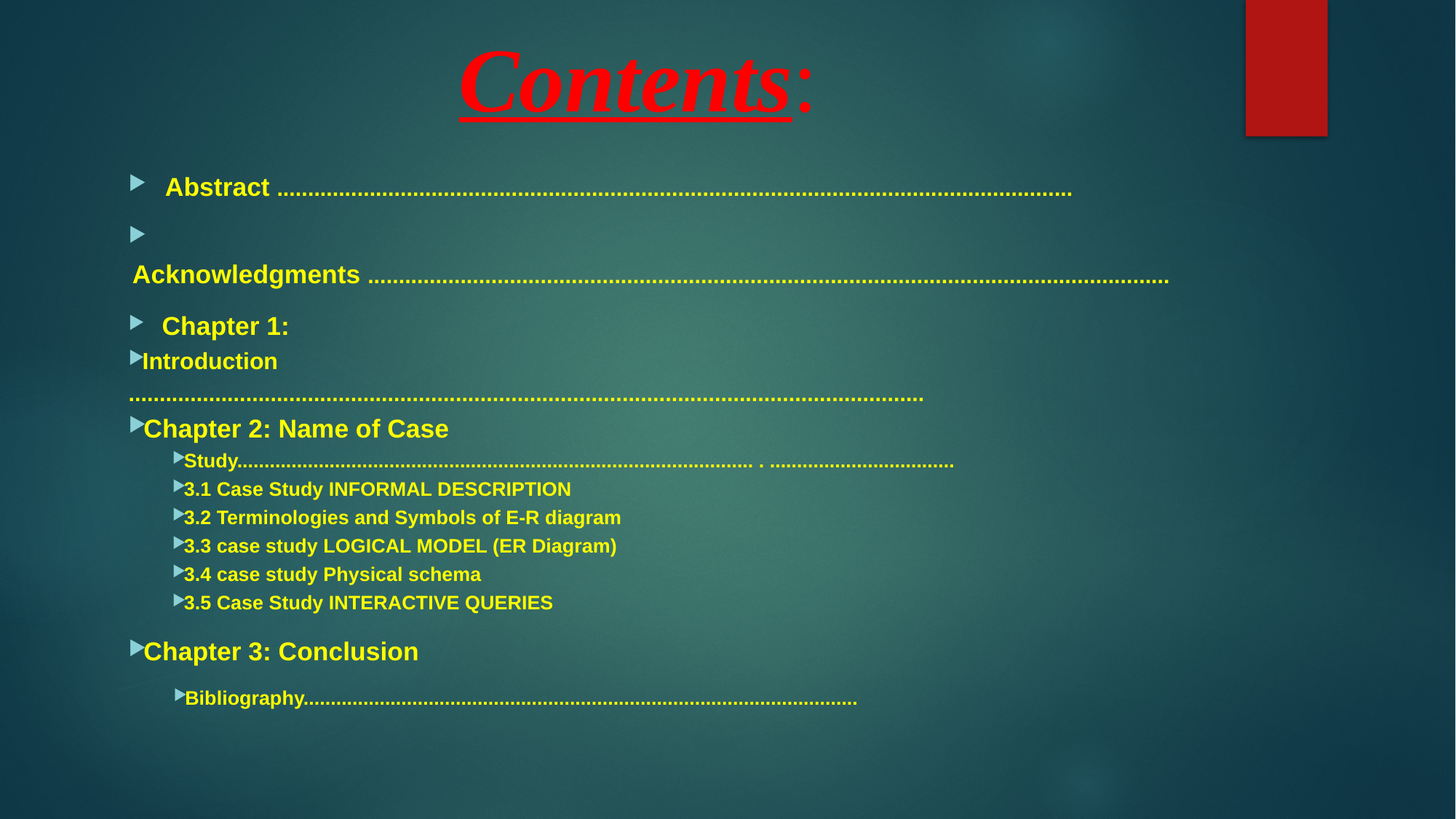

# Contents:
   Abstract .................................................................................................................................
   Acknowledgments ..................................................................................................................................
   Chapter 1:
Introduction
.................................................................................................................................
Chapter 2: Name of Case
Study............................................................................................... . ..................................
3.1 Case Study INFORMAL DESCRIPTION
3.2 Terminologies and Symbols of E-R diagram
3.3 case study LOGICAL MODEL (ER Diagram)
3.4 case study Physical schema
3.5 Case Study INTERACTIVE QUERIES
Chapter 3: Conclusion
Bibliography......................................................................................................